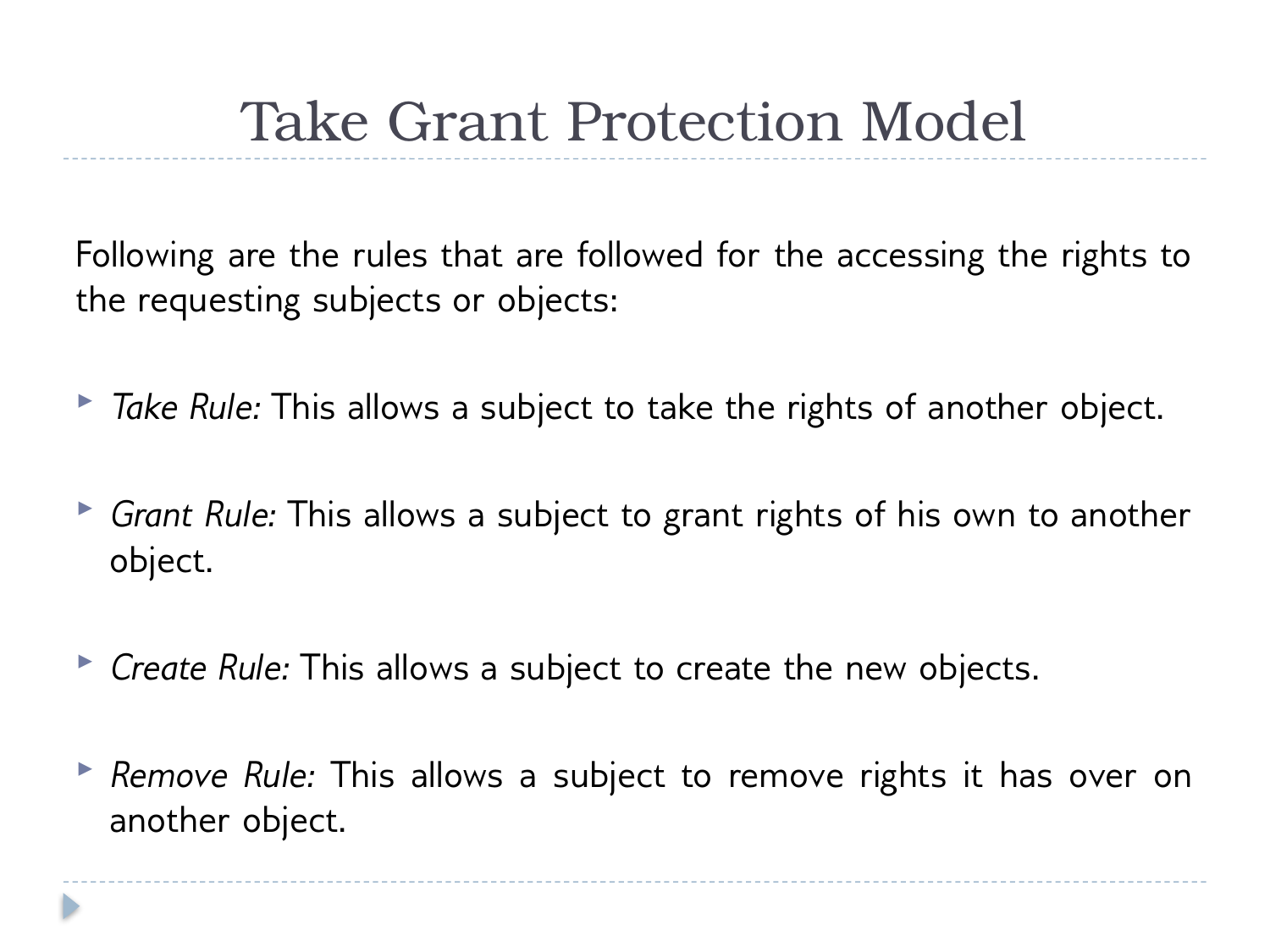

# Take Grant Protection Model

Following are the rules that are followed for the accessing the rights to the requesting subjects or objects:

Take Rule: This allows a subject to take the rights of another object.

Grant Rule: This allows a subject to grant rights of his own to another object.

Create Rule: This allows a subject to create the new objects.

Remove Rule: This allows a subject to remove rights it has over on another object.